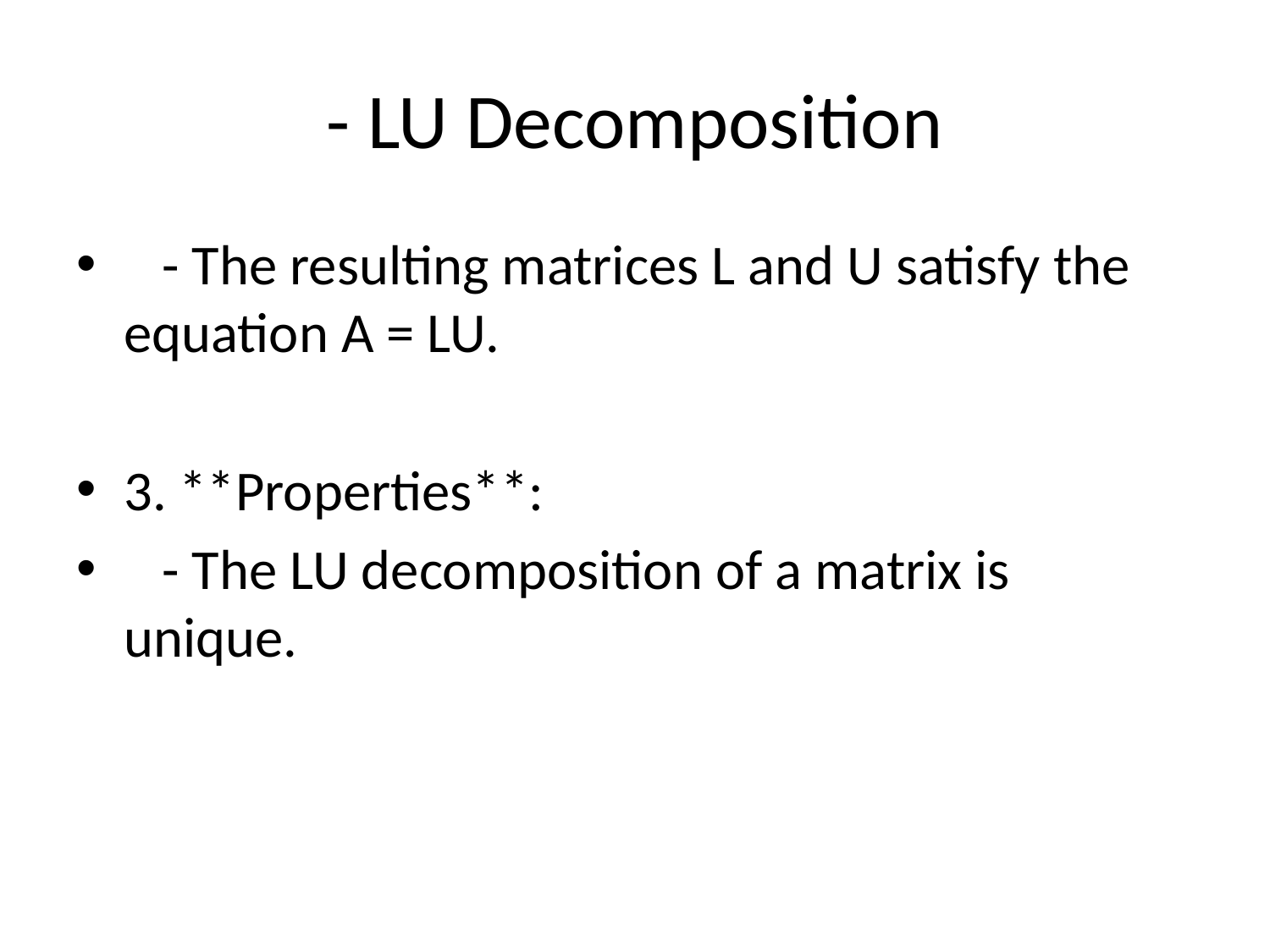

# - LU Decomposition
   - The resulting matrices L and U satisfy the equation A = LU.

3. **Properties**:
   - The LU decomposition of a matrix is unique.